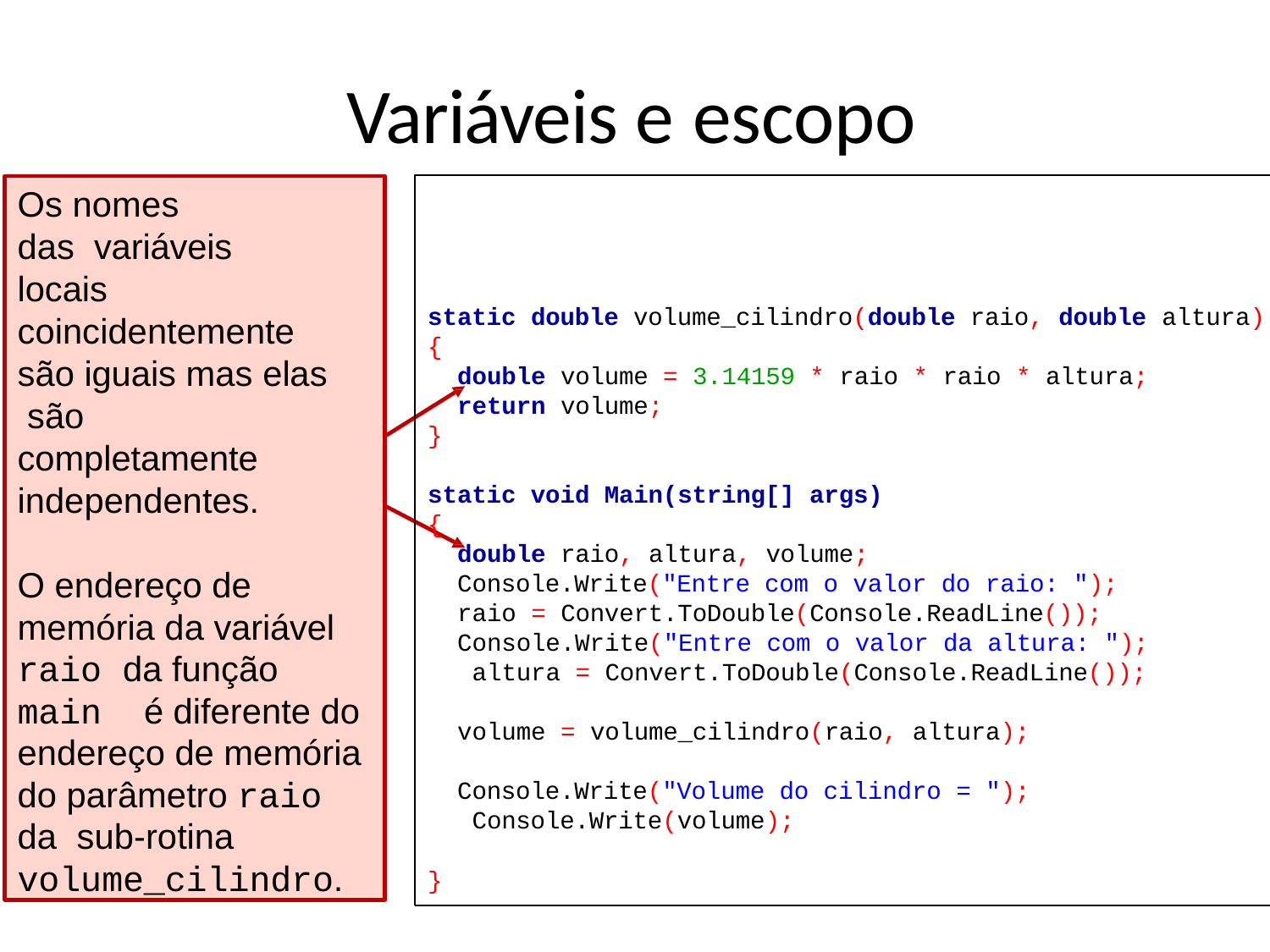

# Variáveis e escopo

Os nomes das  variáveis  locais
coincidentemente  são iguais mas elas  são completamente  independentes.

O endereço de  memória da variável  raio da função main  é diferente do  endereço de memória  do parâmetro raio da  sub-rotina  volume_cilindro.
static double volume_cilindro(double raio, double altura)
{
double volume = 3.14159 * raio * raio * altura;
return volume;

}
static void Main(string[] args)
{
double raio, altura, volume;  Console.Write("Entre com o valor do raio: ");  raio = Convert.ToDouble(Console.ReadLine());  Console.Write("Entre com o valor da altura: ");  altura = Convert.ToDouble(Console.ReadLine());

volume = volume_cilindro(raio, altura);
Console.Write("Volume do cilindro = ");  Console.Write(volume);
}